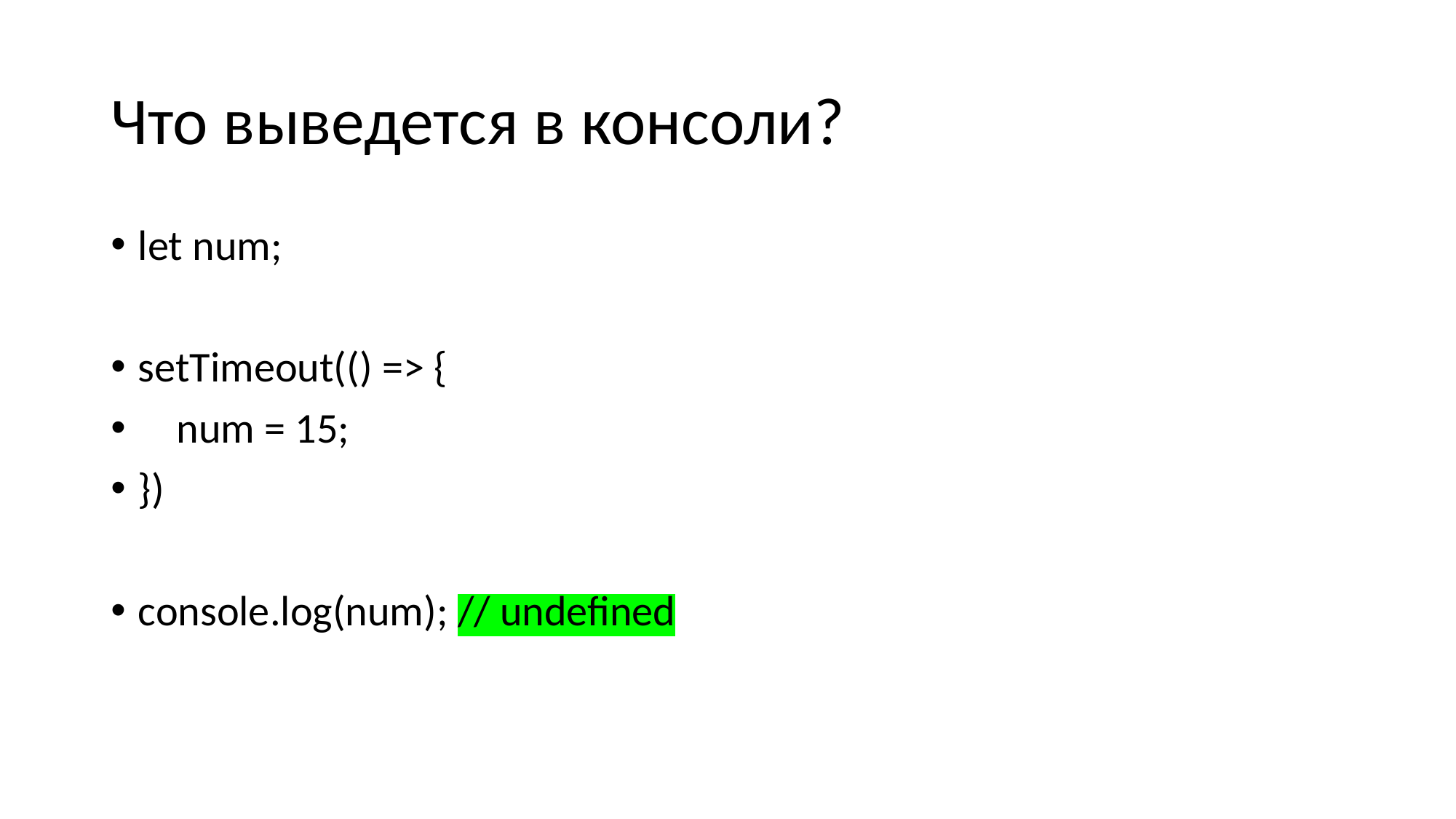

# Что выведется в консоли?
let num;

setTimeout(() => {
    num = 15;
})

console.log(num); // undefined